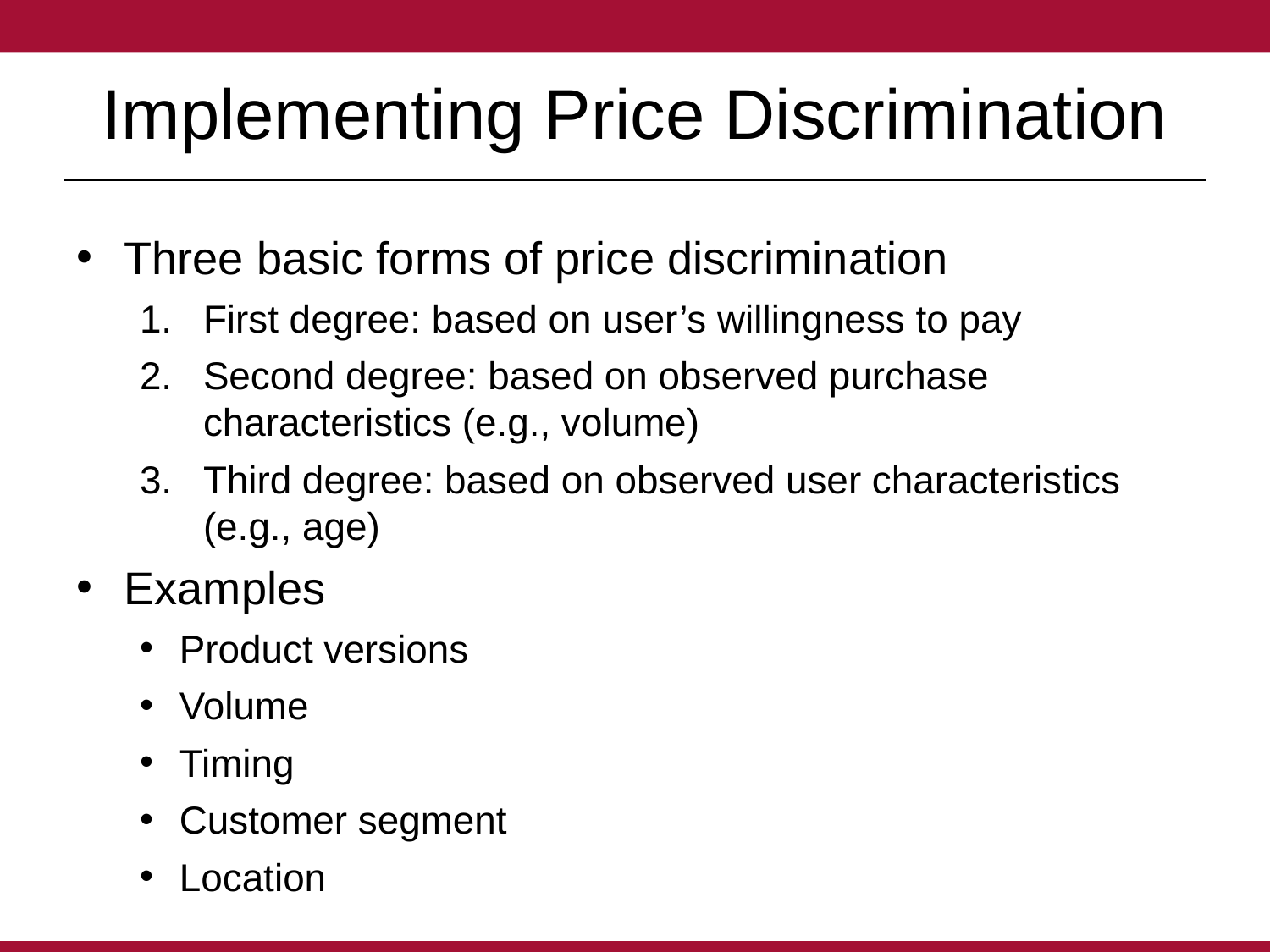

# Implementing Price Discrimination
Three basic forms of price discrimination
First degree: based on user’s willingness to pay
Second degree: based on observed purchase characteristics (e.g., volume)
Third degree: based on observed user characteristics (e.g., age)
Examples
Product versions
Volume
Timing
Customer segment
Location